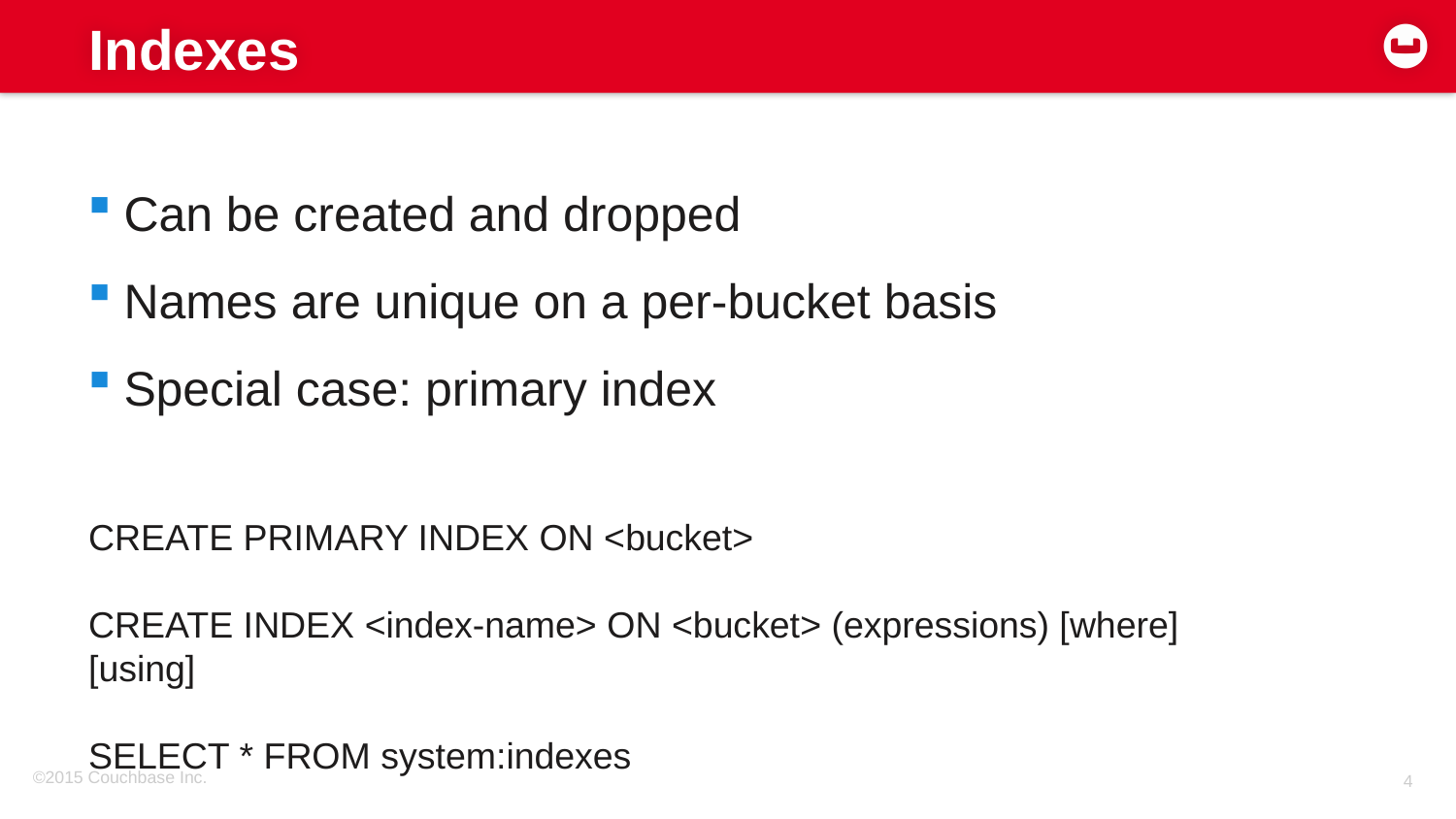

# Indexes
Can be created and dropped
Names are unique on a per-bucket basis
Special case: primary index
CREATE PRIMARY INDEX ON <bucket>

CREATE INDEX <index-name> ON <bucket> (expressions) [where] [using]

SELECT * FROM system:indexes